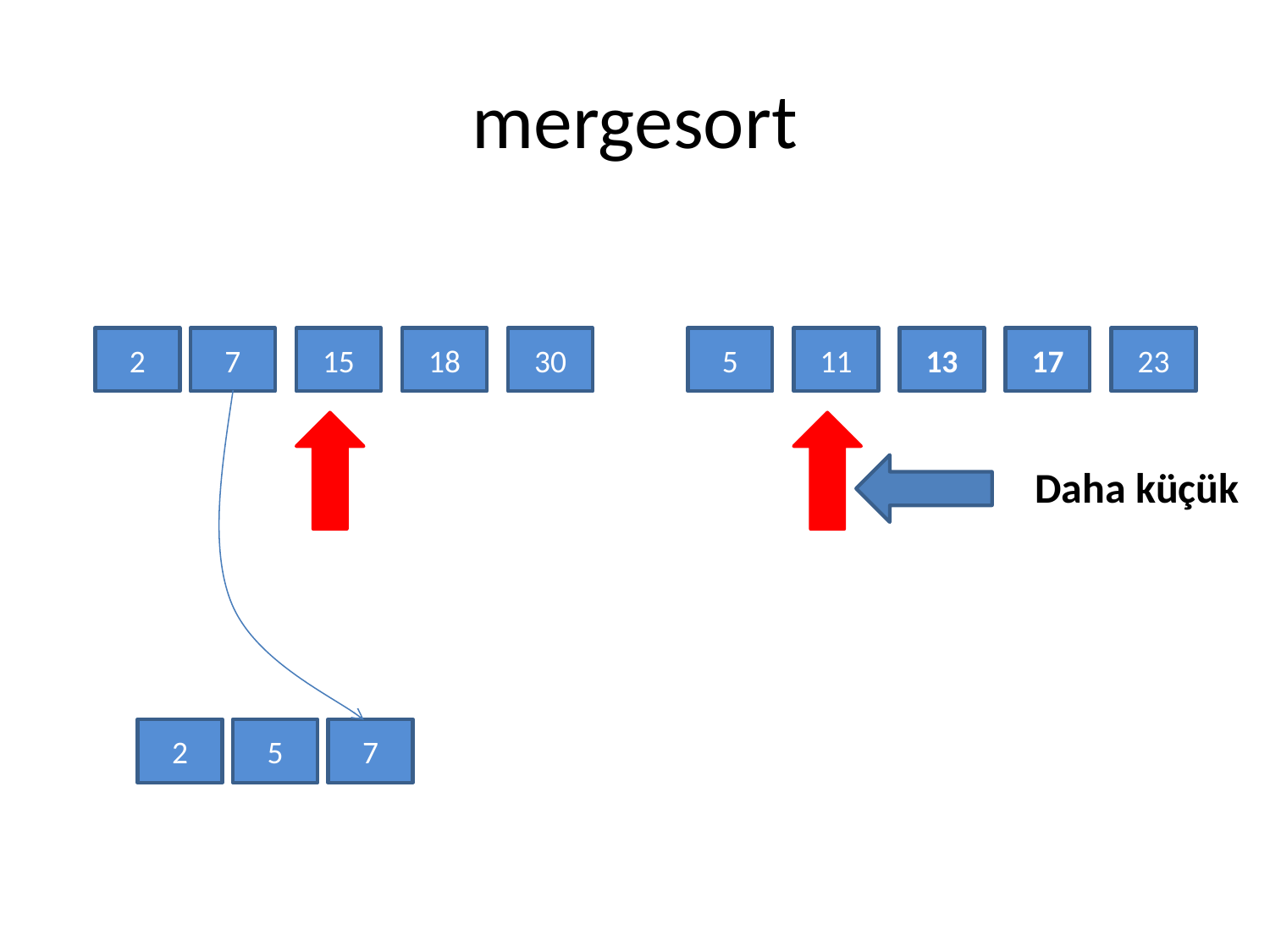

# mergesort
2
7
15
18
30
5
11
13
17
23

Daha küçük
2
5
7